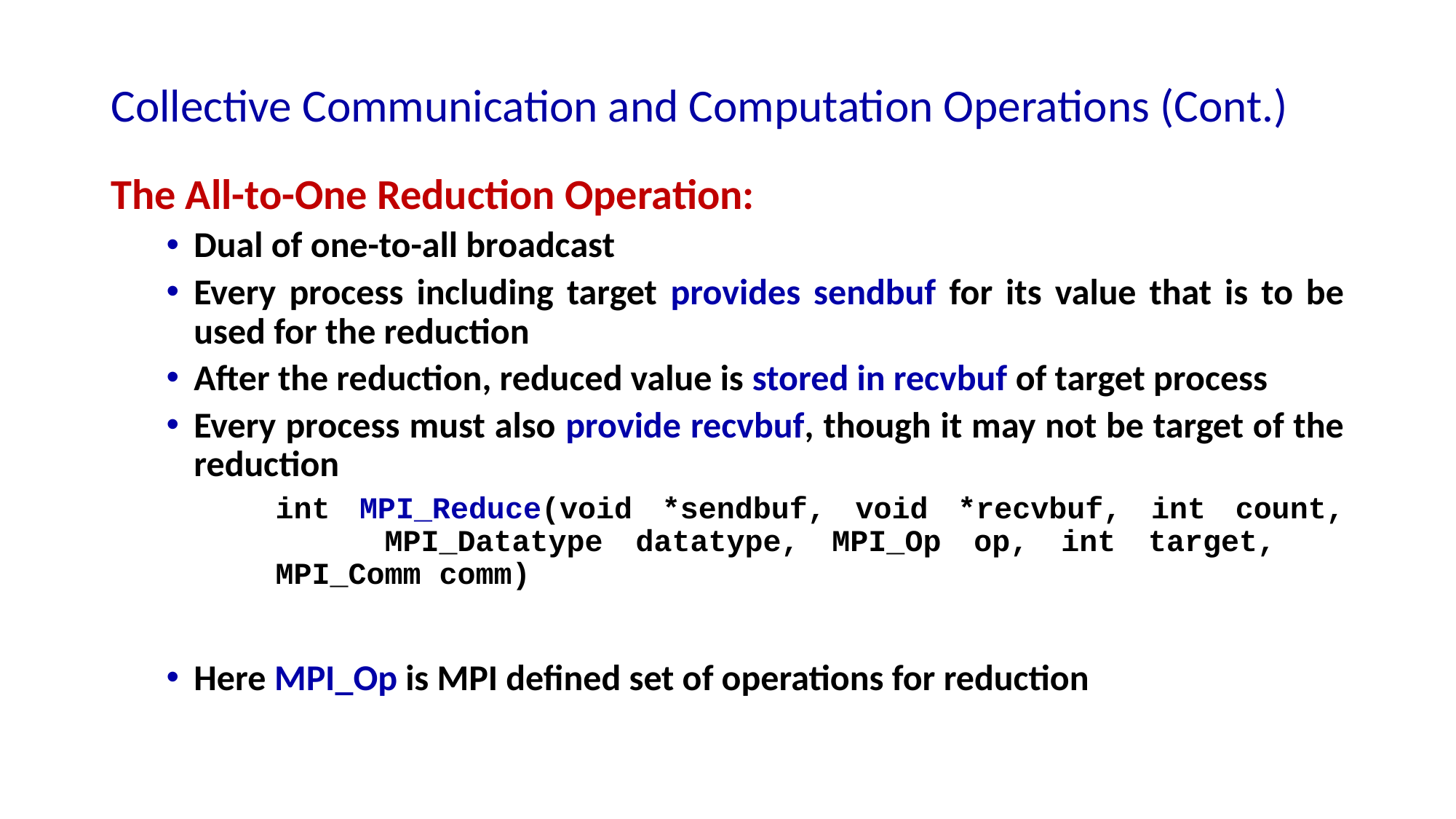

# Collective Communication and Computation Operations (Cont.)
The All-to-One Reduction Operation:
Dual of one-to-all broadcast
Every process including target provides sendbuf for its value that is to be used for the reduction
After the reduction, reduced value is stored in recvbuf of target process
Every process must also provide recvbuf, though it may not be target of the reduction
	int MPI_Reduce(void *sendbuf, void *recvbuf, int count, 		MPI_Datatype datatype, MPI_Op op, int target, 		MPI_Comm comm)

Here MPI_Op is MPI defined set of operations for reduction